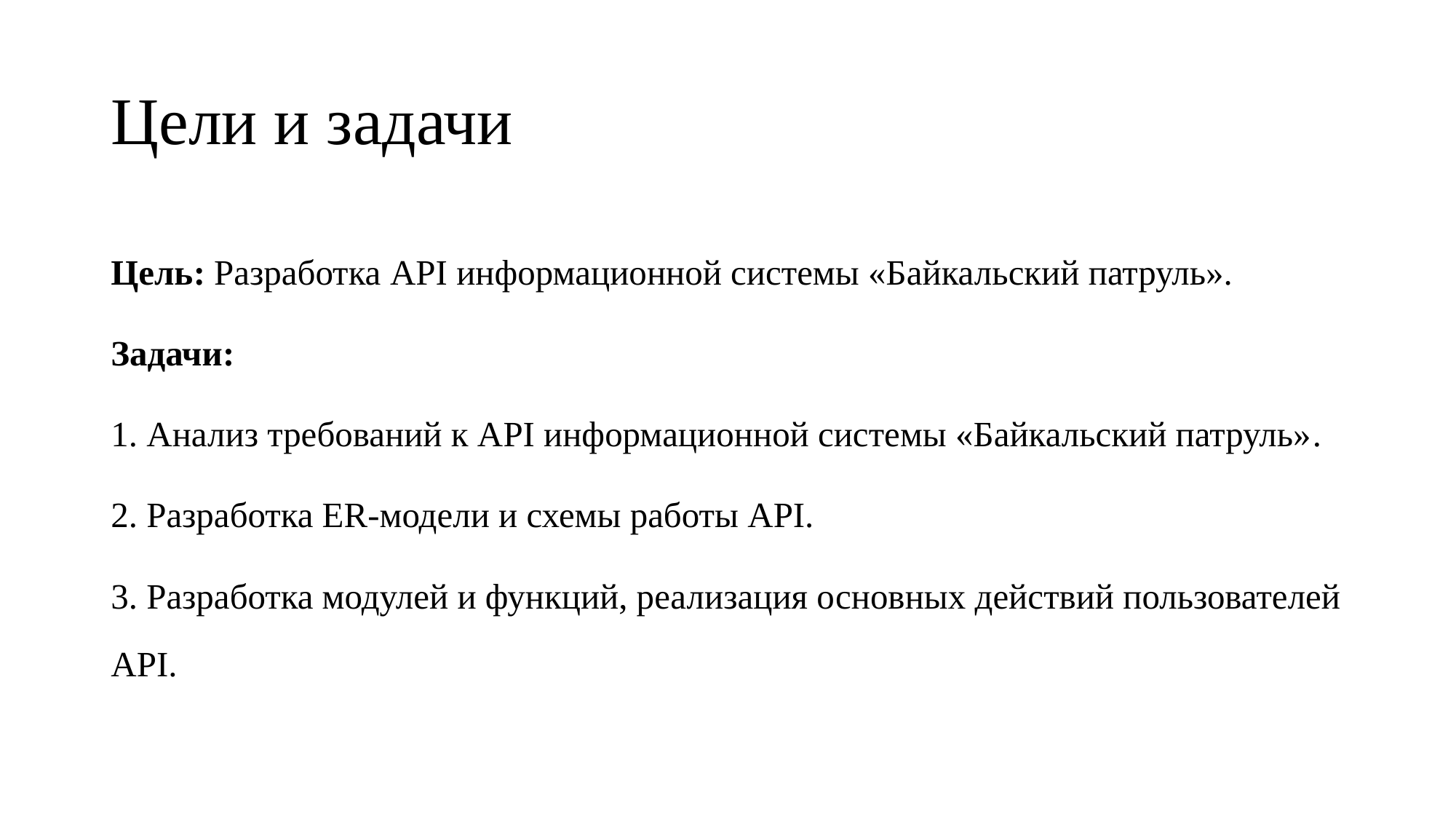

# Цели и задачи
Цель: Разработка API информационной системы «Байкальский патруль».
Задачи:
1. Анализ требований к API информационной системы «Байкальский патруль».
2. Разработка ER-модели и схемы работы API.
3. Разработка модулей и функций, реализация основных действий пользователей API.